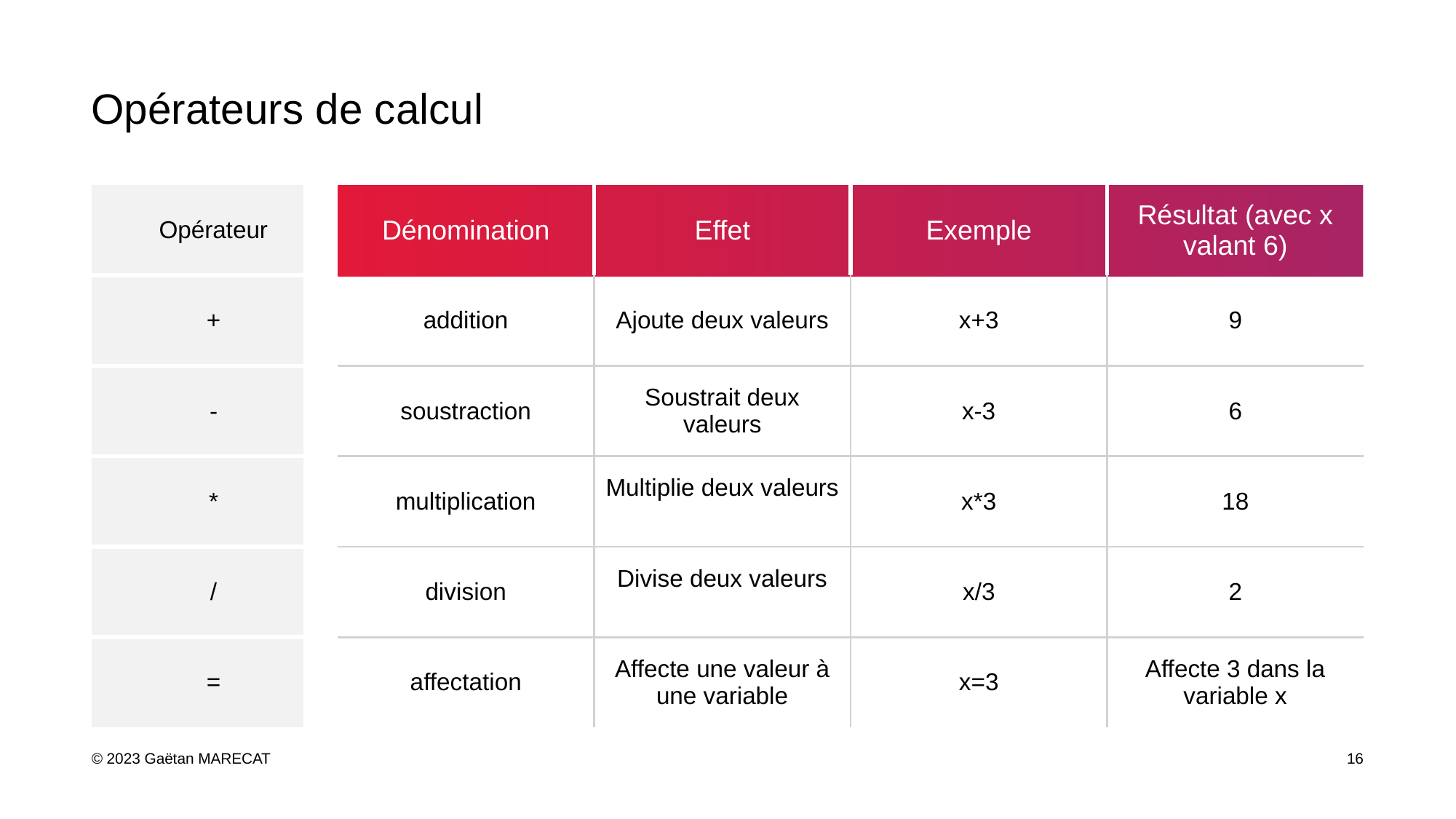

# Opérateurs de calcul
| Opérateur |  | Dénomination | Effet | Exemple | Résultat (avec x valant 6) |
| --- | --- | --- | --- | --- | --- |
| + |  | addition | Ajoute deux valeurs | x+3 | 9 |
| - |  | soustraction | Soustrait deux valeurs | x-3 | 6 |
| \* |  | multiplication | Multiplie deux valeurs | x\*3 | 18 |
| / |  | division | Divise deux valeurs | x/3 | 2 |
| = |  | affectation | Affecte une valeur à une variable | x=3 | Affecte 3 dans la variable x |

16